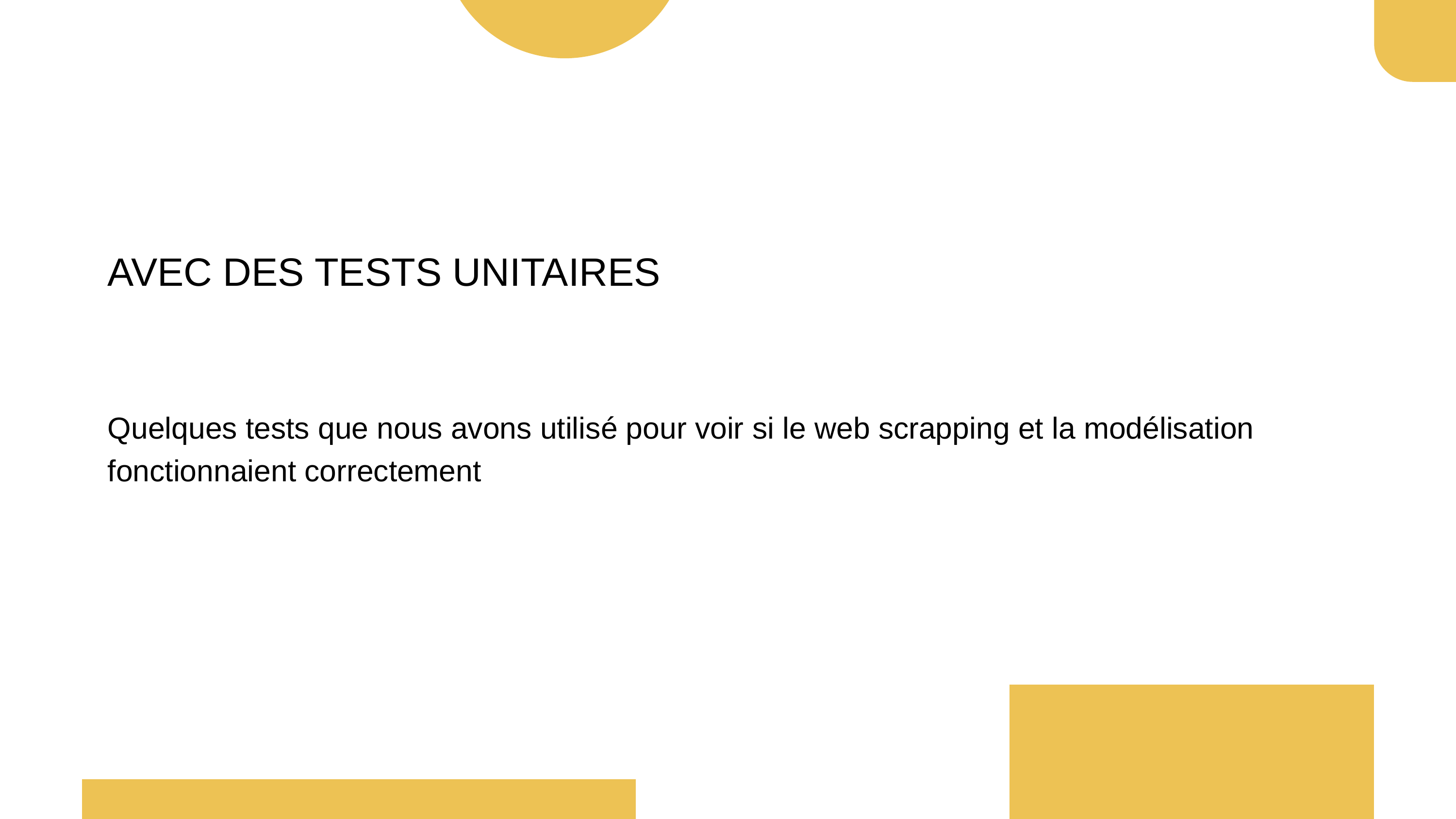

AVEC DES TESTS UNITAIRES

Quelques tests que nous avons utilisé pour voir si le web scrapping et la modélisation fonctionnaient correctement